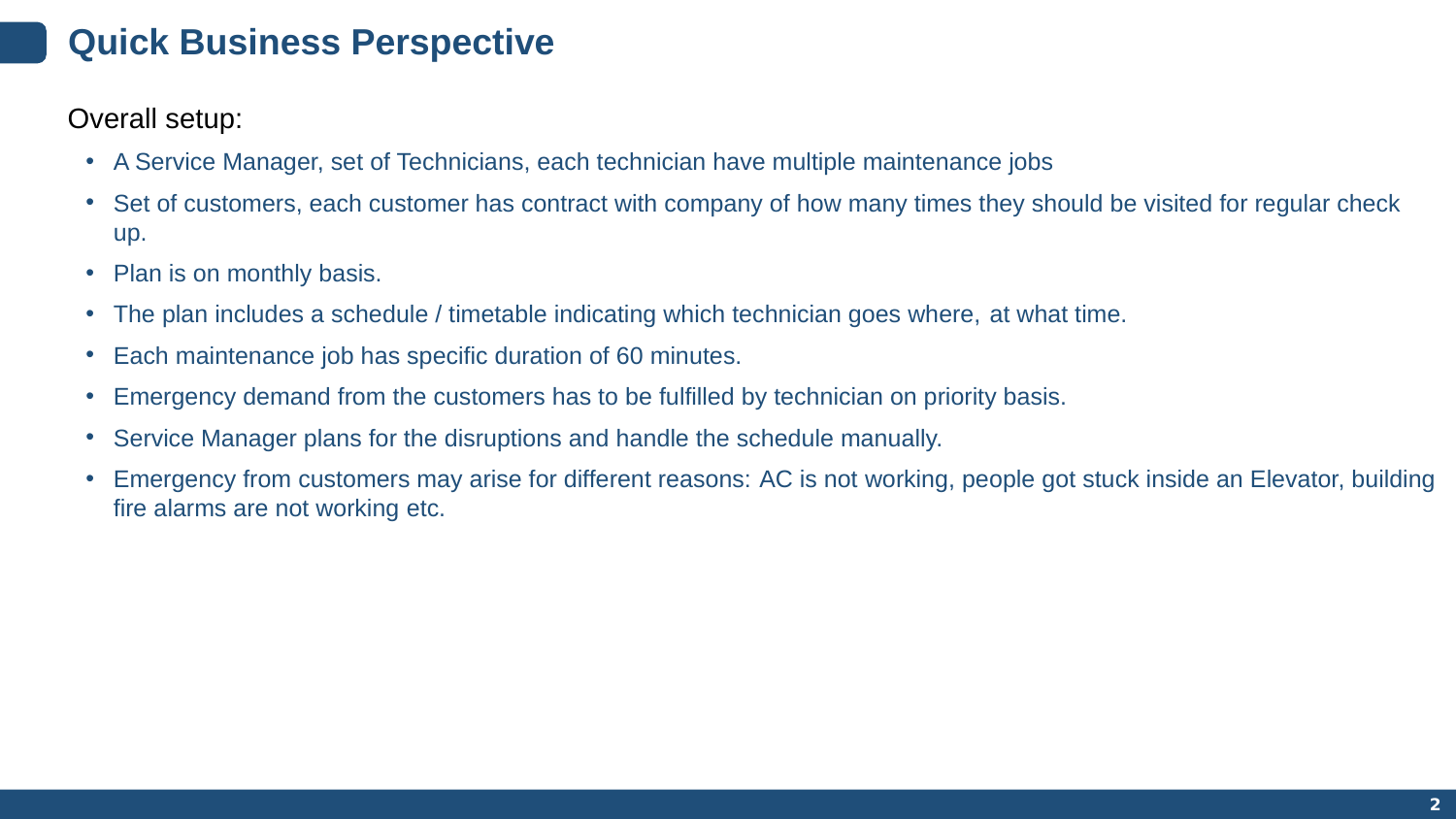

# Quick Business Perspective
Overall setup:
A Service Manager, set of Technicians, each technician have multiple maintenance jobs
Set of customers, each customer has contract with company of how many times they should be visited for regular check up.
Plan is on monthly basis.
The plan includes a schedule / timetable indicating which technician goes where, at what time.
Each maintenance job has specific duration of 60 minutes.
Emergency demand from the customers has to be fulfilled by technician on priority basis.
Service Manager plans for the disruptions and handle the schedule manually.
Emergency from customers may arise for different reasons: AC is not working, people got stuck inside an Elevator, building fire alarms are not working etc.

Goal is to generate most cost-effective plan to fulfill given set of demands.